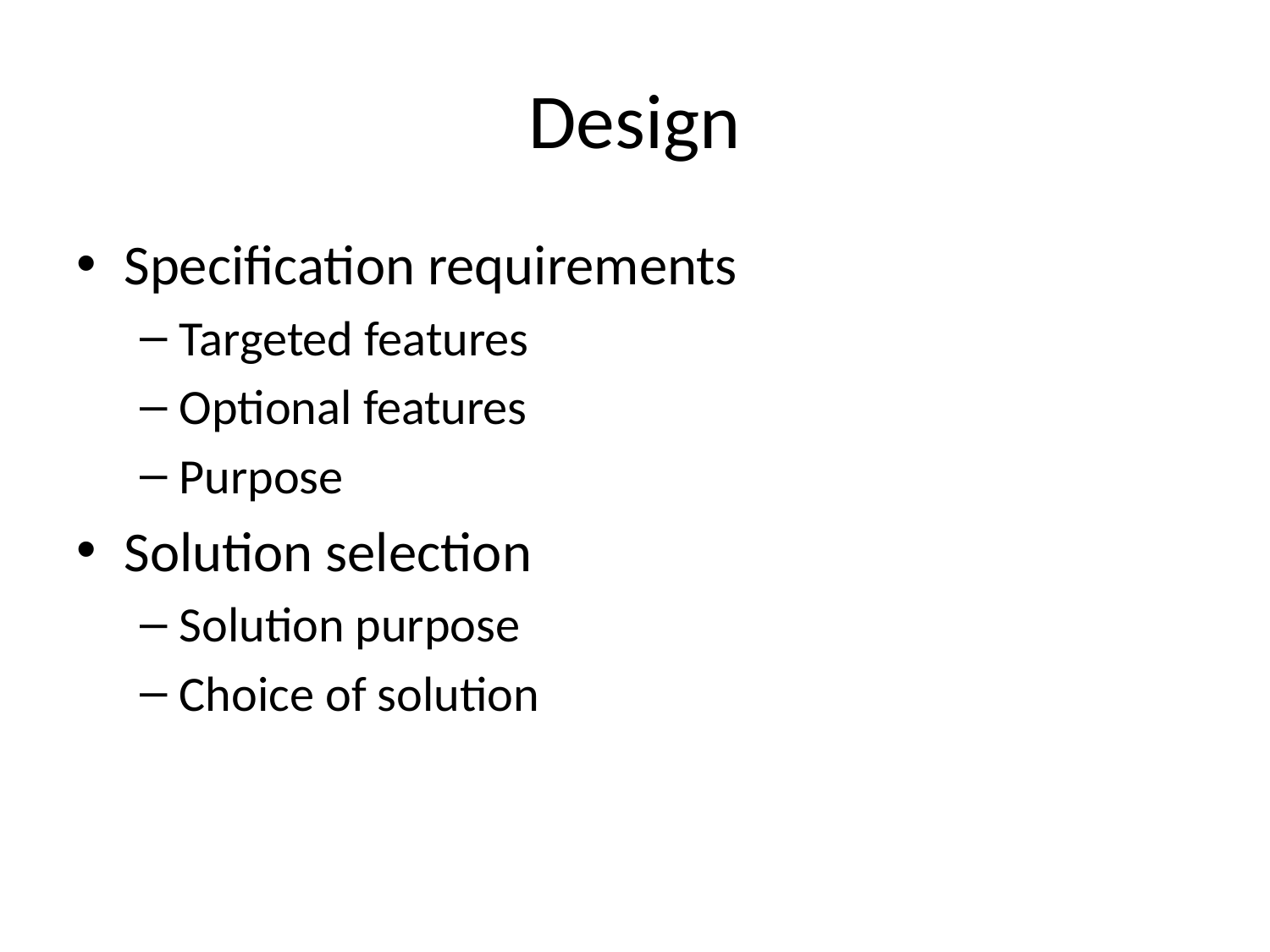

# Design
Specification requirements
Targeted features
Optional features
Purpose
Solution selection
Solution purpose
Choice of solution